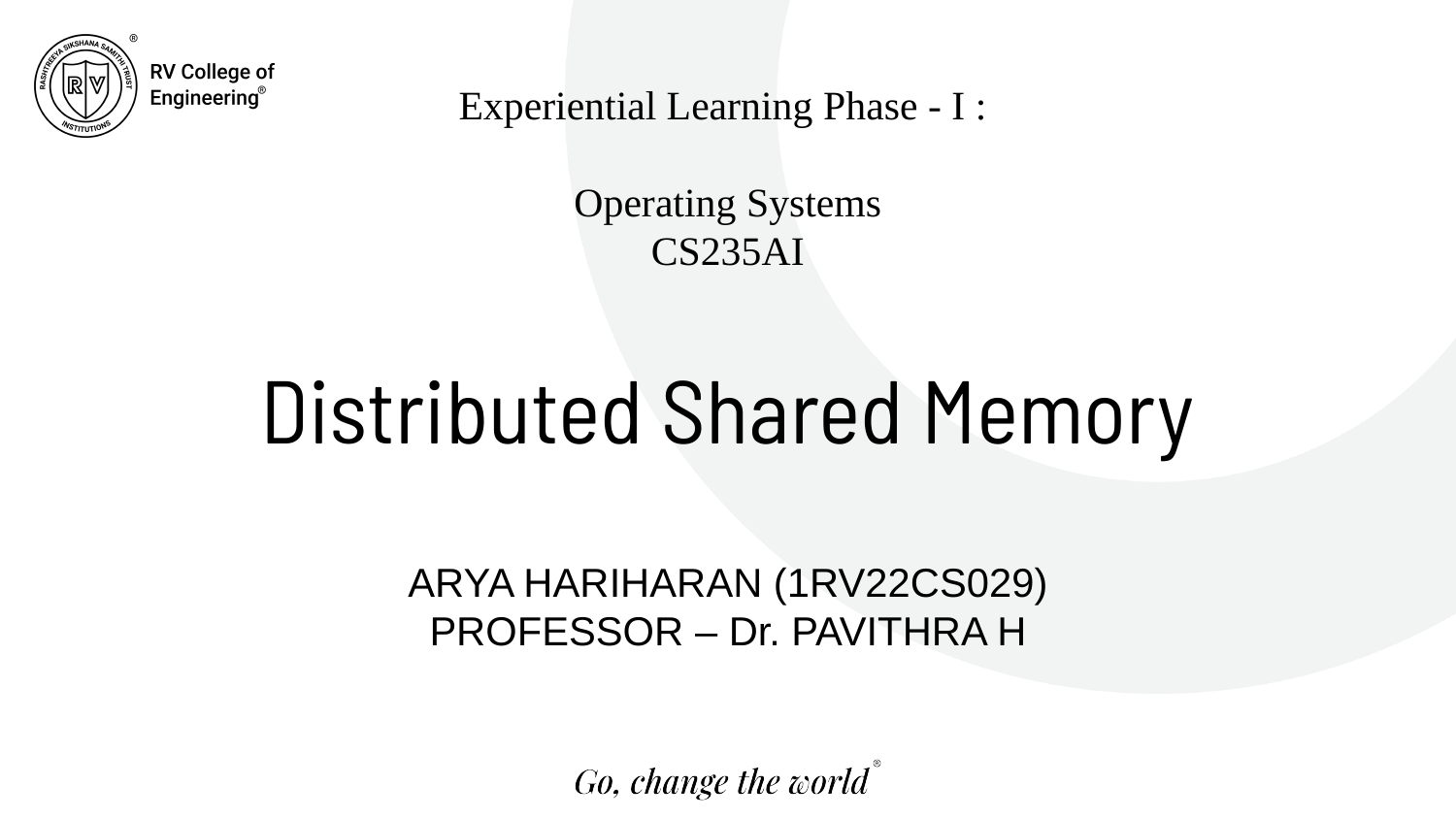

Experiential Learning Phase - I :

Operating Systems
CS235AI

Distributed Shared Memory
ARYA HARIHARAN (1RV22CS029)
PROFESSOR – Dr. PAVITHRA H